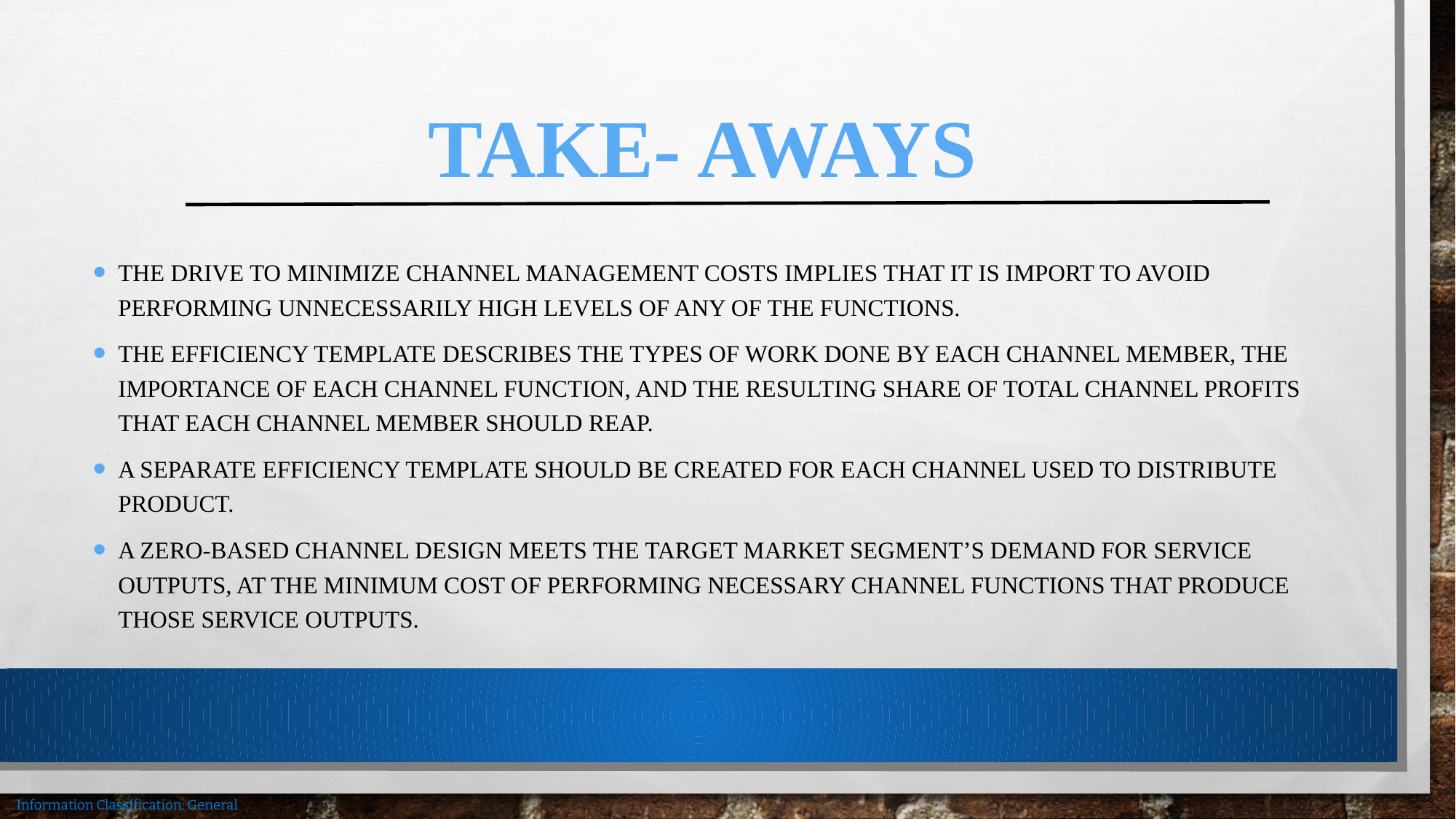

# Take- Aways
The drive to minimize channel management costs implies that it is import to avoid performing unnecessarily high levels of any of the functions.
The efficiency template describes the types of work done by each channel member, the importance of each channel function, and the resulting share of total channel profits that each channel member should reap.
A separate efficiency template should be created for each channel used to distribute product.
A zero-based channel design meets the target market segment’s demand for service outputs, at the minimum cost of performing necessary channel functions that produce those service outputs.